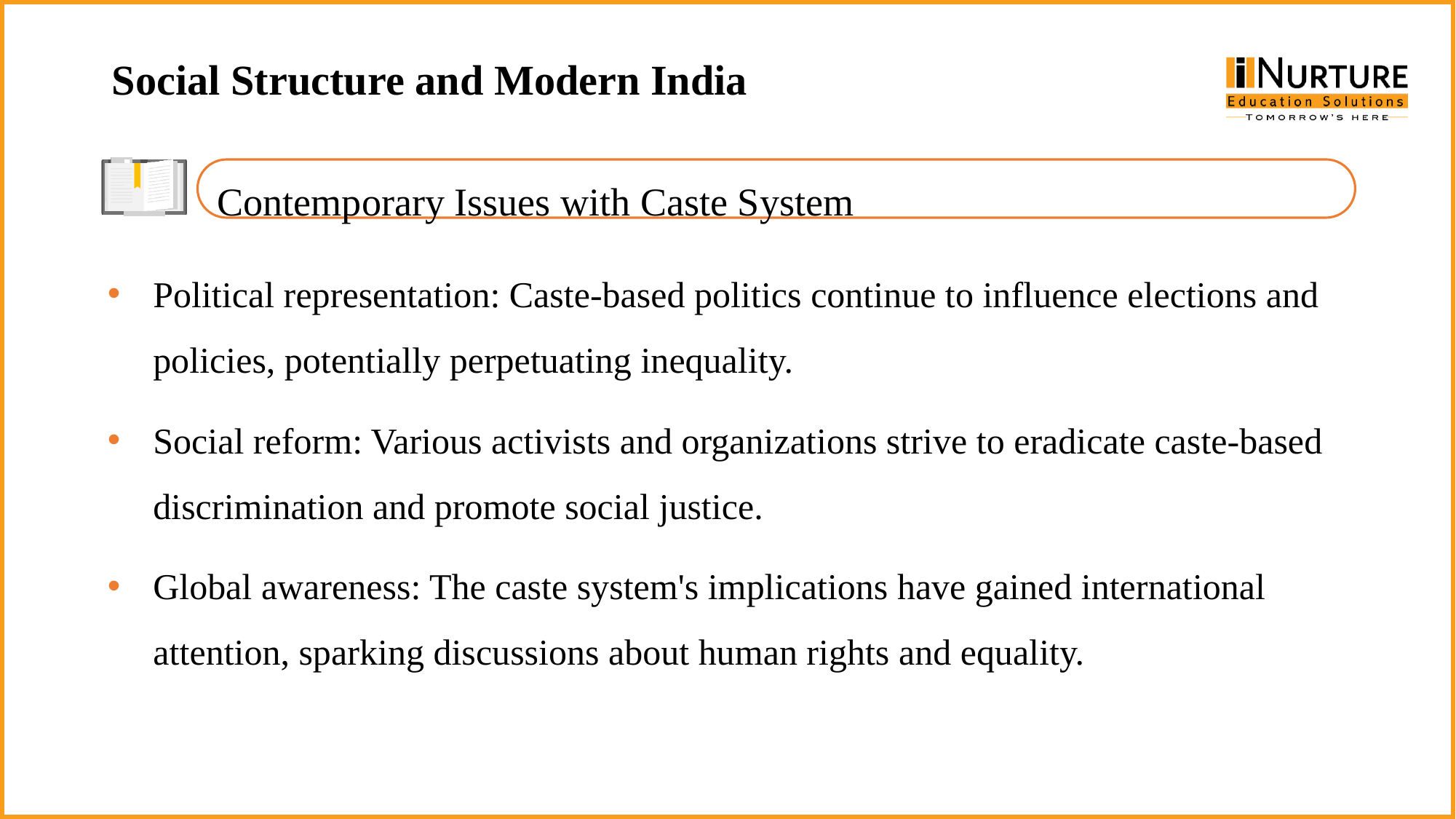

Social Structure and Modern India
Contemporary Issues with Caste System

Political representation: Caste-based politics continue to influence elections and policies, potentially perpetuating inequality.
Social reform: Various activists and organizations strive to eradicate caste-based discrimination and promote social justice.
Global awareness: The caste system's implications have gained international attention, sparking discussions about human rights and equality.